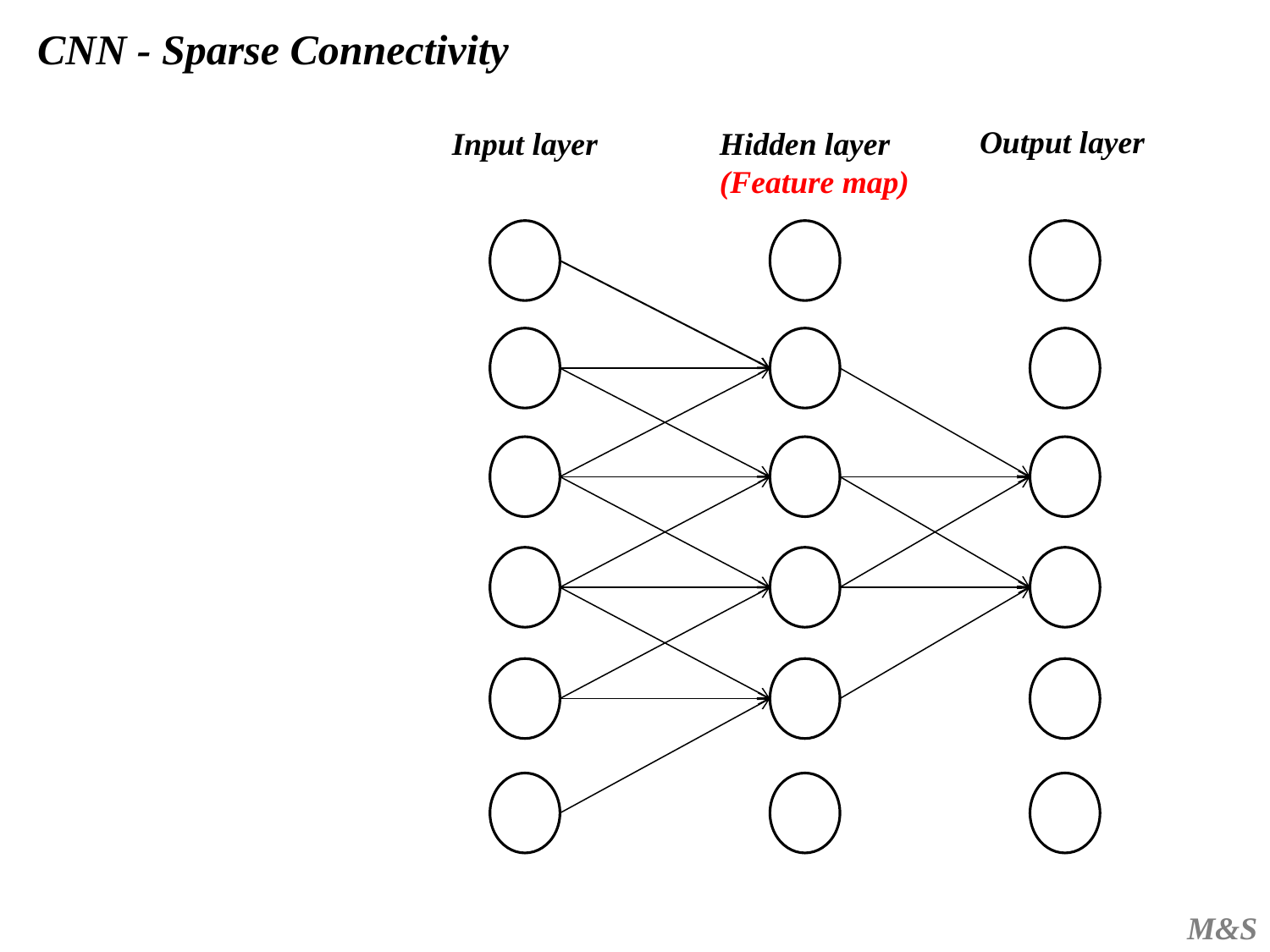

CNN - Sparse Connectivity
Output layer
Input layer
Hidden layer
(Feature map)